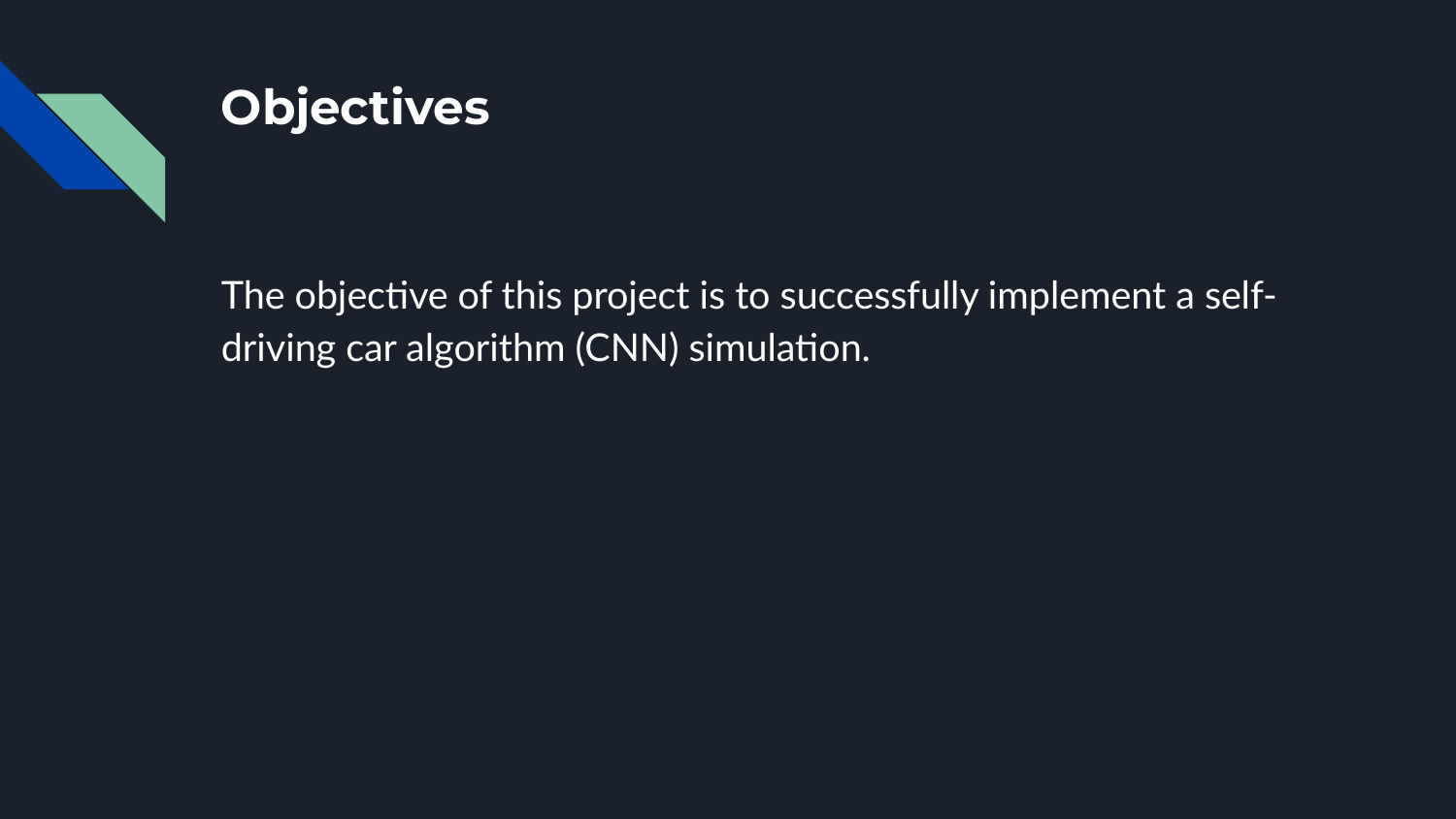

# Objectives
The objective of this project is to successfully implement a self-driving car algorithm (CNN) simulation.